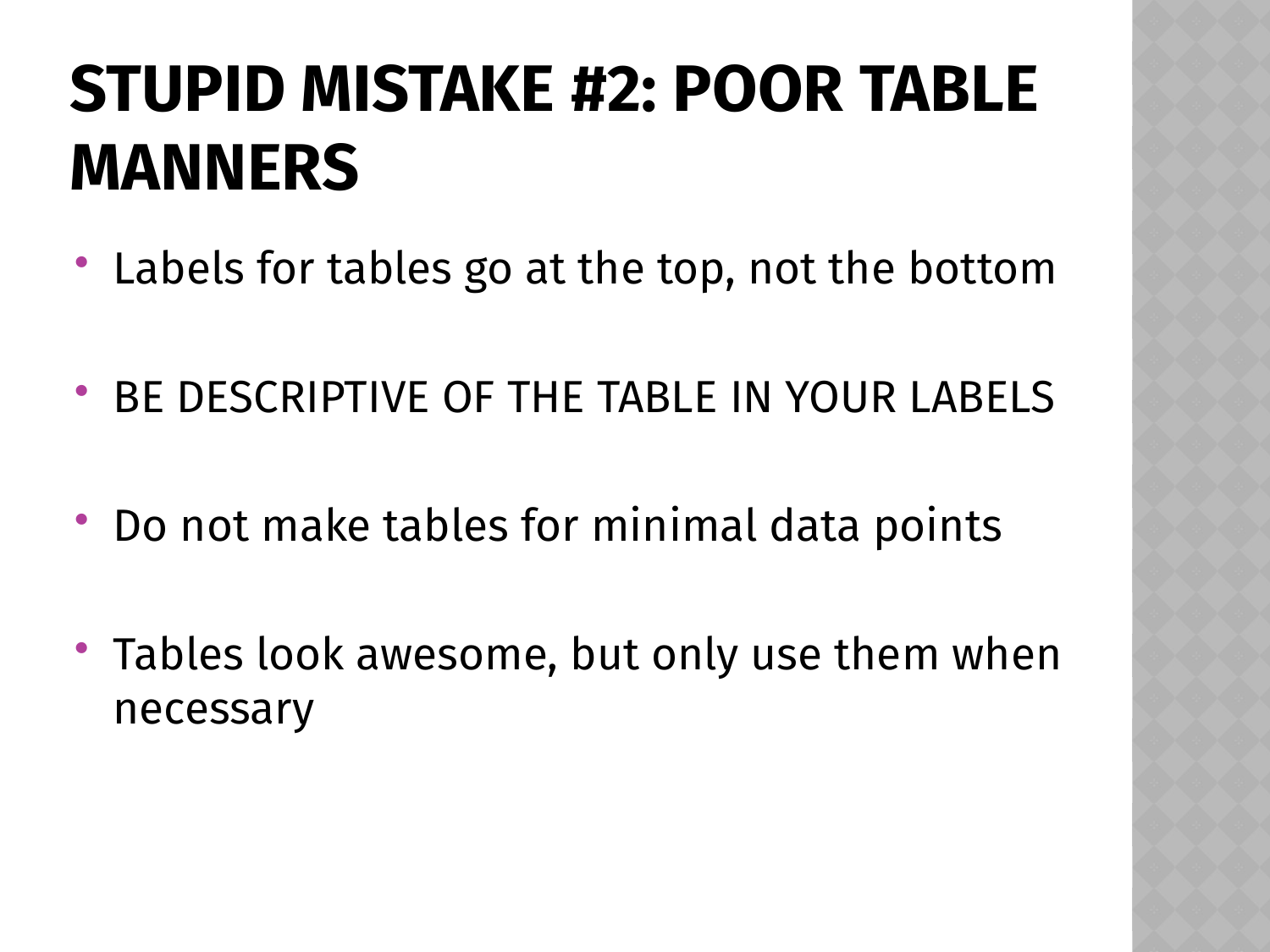

# STUPID Mistake #2: poor TablE Manners
Labels for tables go at the top, not the bottom

BE DESCRIPTIVE OF THE TABLE IN YOUR LABELS

Do not make tables for minimal data points

Tables look awesome, but only use them when necessary